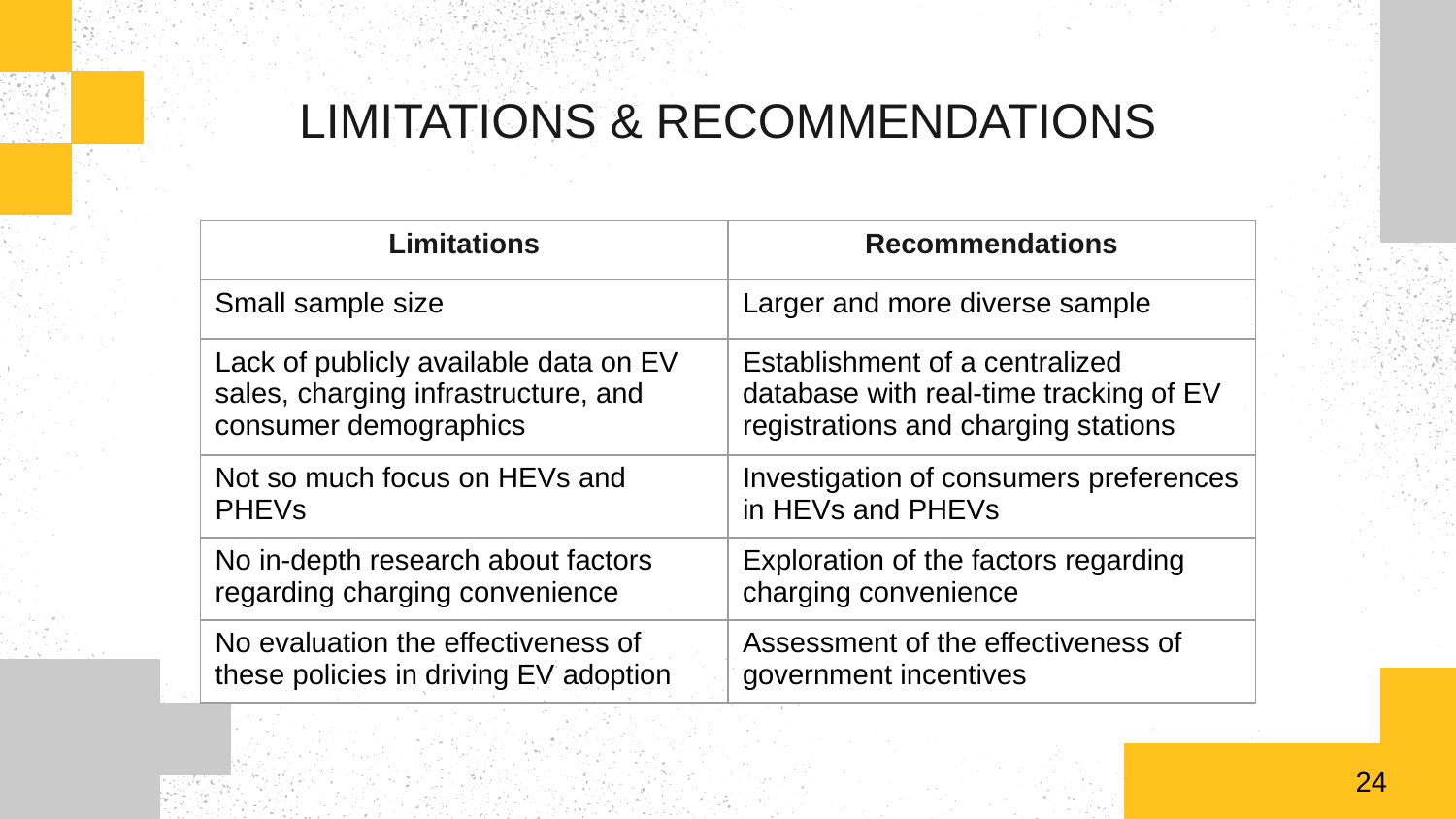

LIMITATIONS & RECOMMENDATIONS
| Limitations | Recommendations |
| --- | --- |
| Small sample size | Larger and more diverse sample |
| Lack of publicly available data on EV sales, charging infrastructure, and consumer demographics | Establishment of a centralized database with real-time tracking of EV registrations and charging stations |
| Not so much focus on HEVs and PHEVs | Investigation of consumers preferences in HEVs and PHEVs |
| No in-depth research about factors regarding charging convenience | Exploration of the factors regarding charging convenience |
| No evaluation the effectiveness of these policies in driving EV adoption | Assessment of the effectiveness of government incentives |
24